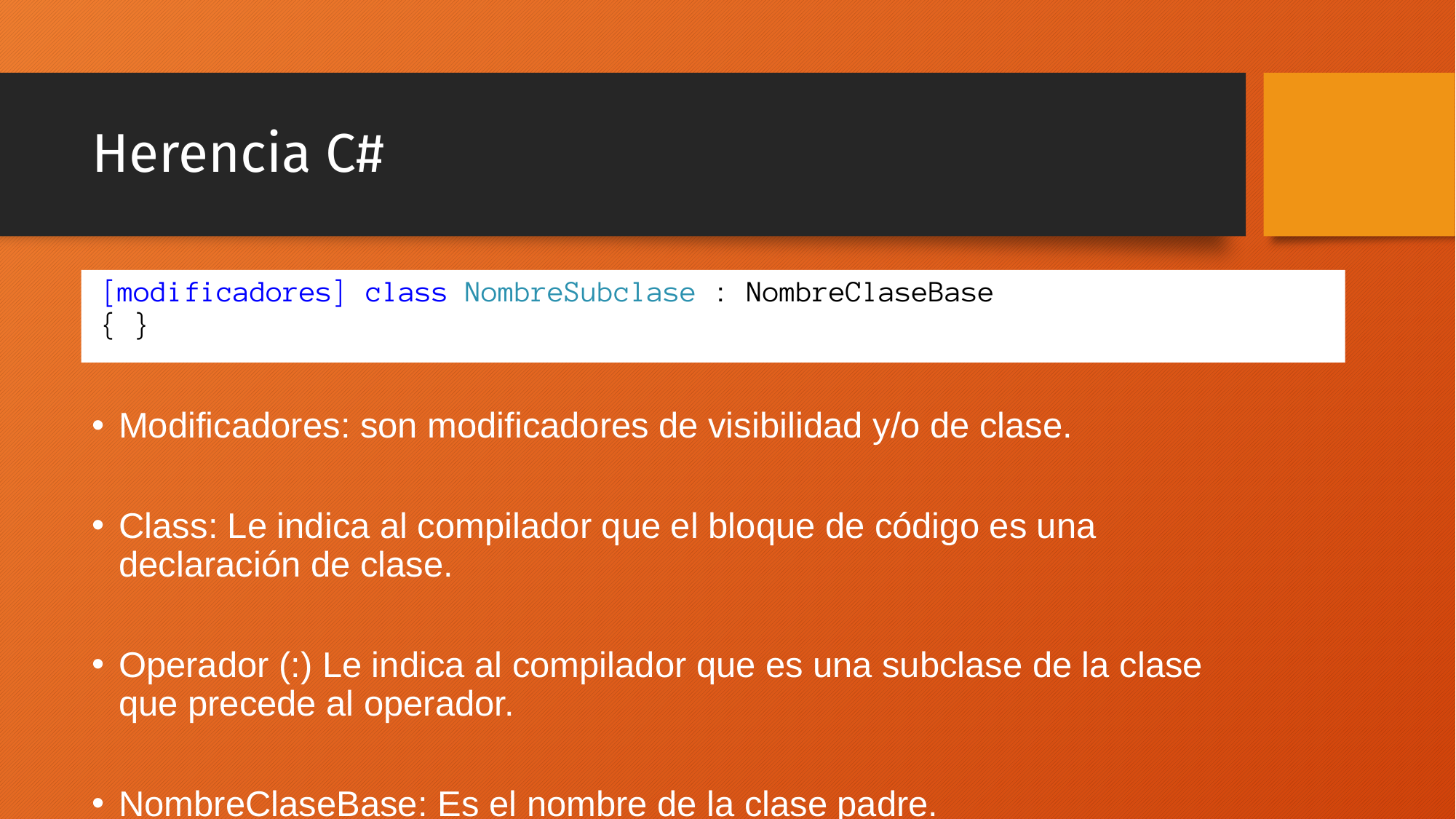

# Herencia C#
[modificadores] class NombreSubclase : NombreClaseBase
{ }
Modificadores: son modificadores de visibilidad y/o de clase.

Class: Le indica al compilador que el bloque de código es una declaración de clase.

Operador (:) Le indica al compilador que es una subclase de la clase que precede al operador.

NombreClaseBase: Es el nombre de la clase padre.